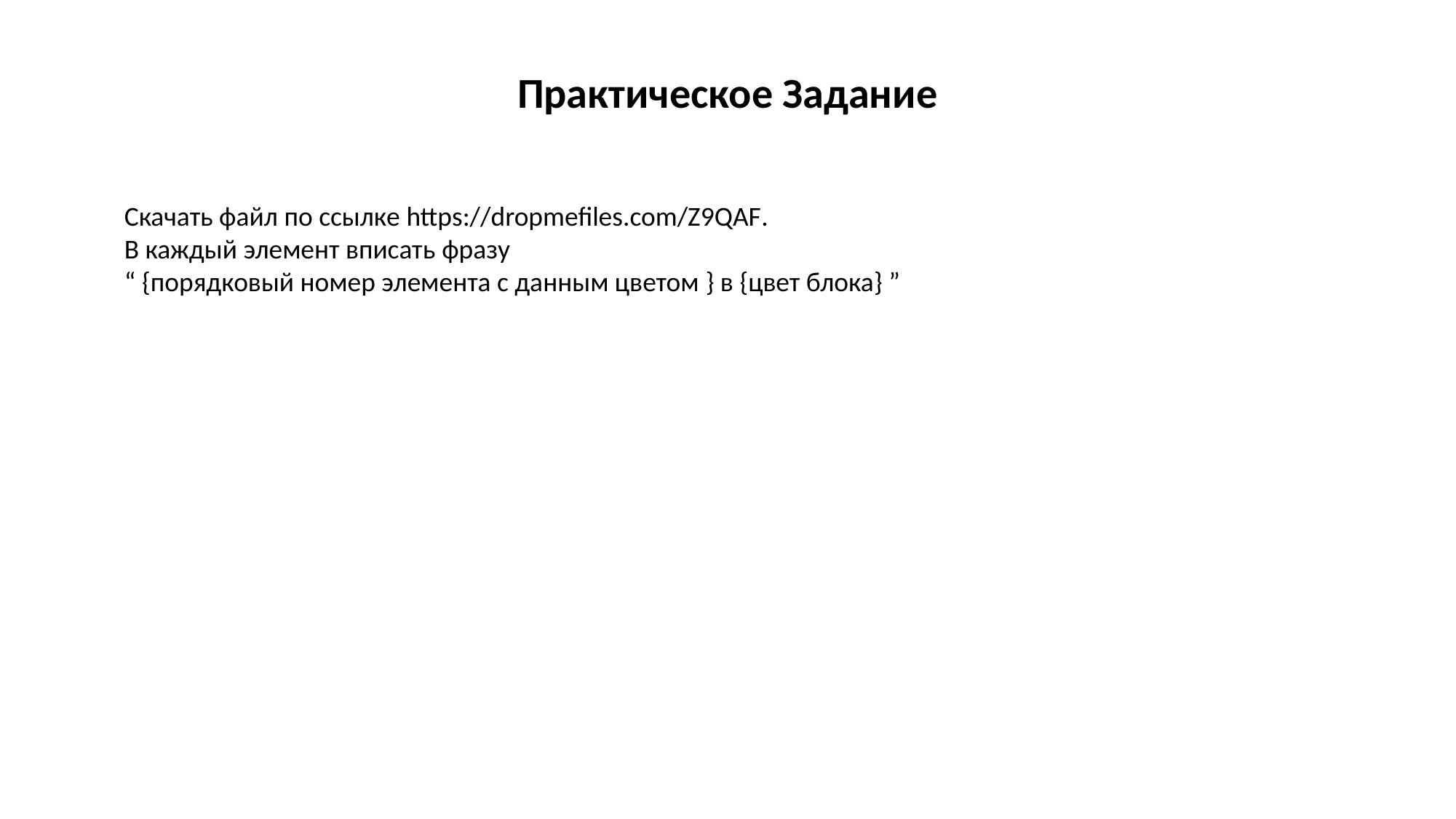

Практическое Задание
Скачать файл по ссылке https://dropmefiles.com/Z9QAF.
В каждый элемент вписать фразу
“ {порядковый номер элемента с данным цветом } в {цвет блока} ”